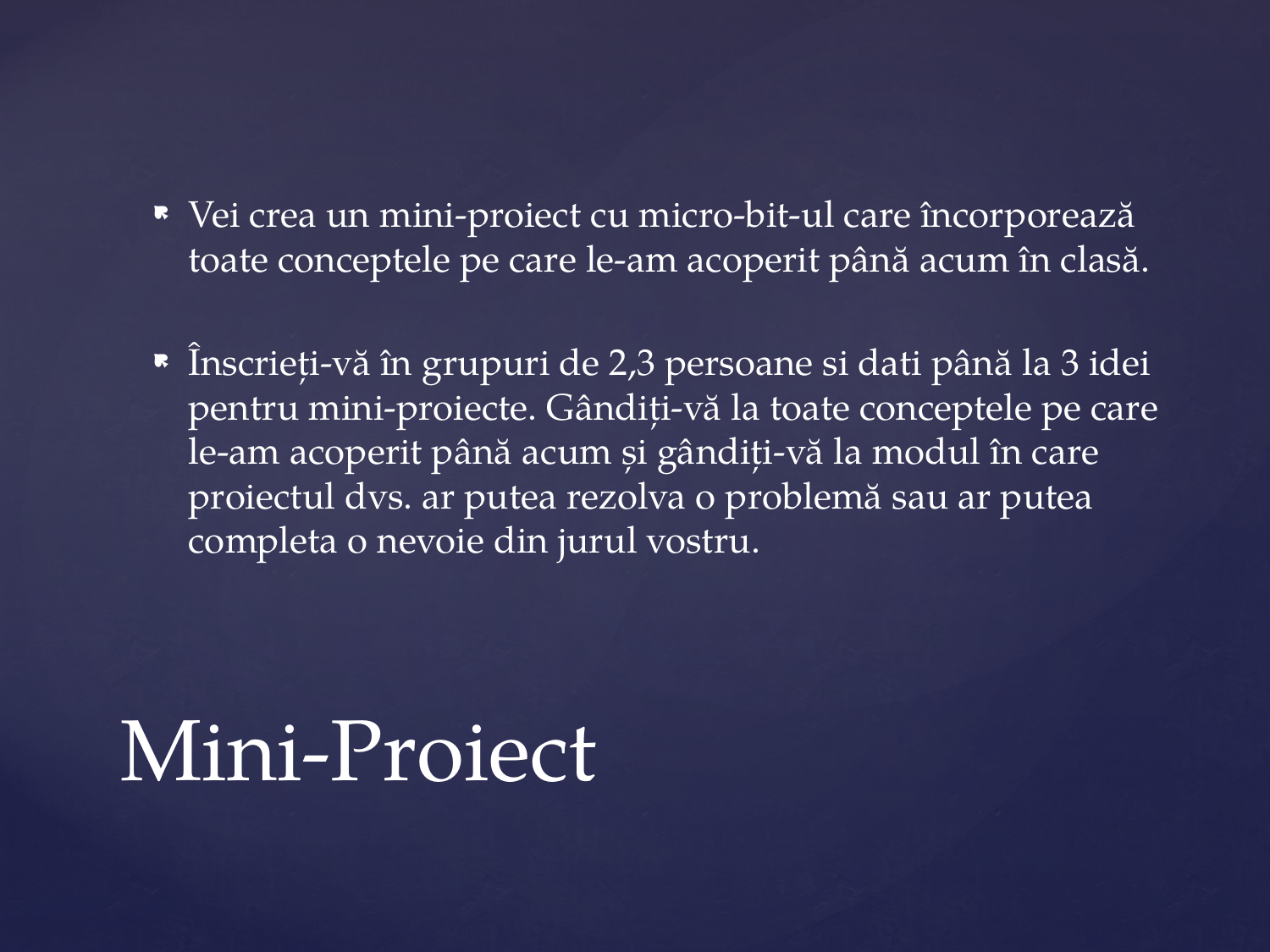

Vei crea un mini-proiect cu micro-bit-ul care încorporează toate conceptele pe care le-am acoperit până acum în clasă.

Înscrieți-vă în grupuri de 2,3 persoane si dati până la 3 idei pentru mini-proiecte. Gândiți-vă la toate conceptele pe care le-am acoperit până acum și gândiți-vă la modul în care proiectul dvs. ar putea rezolva o problemă sau ar putea completa o nevoie din jurul vostru.
# Mini-Proiect